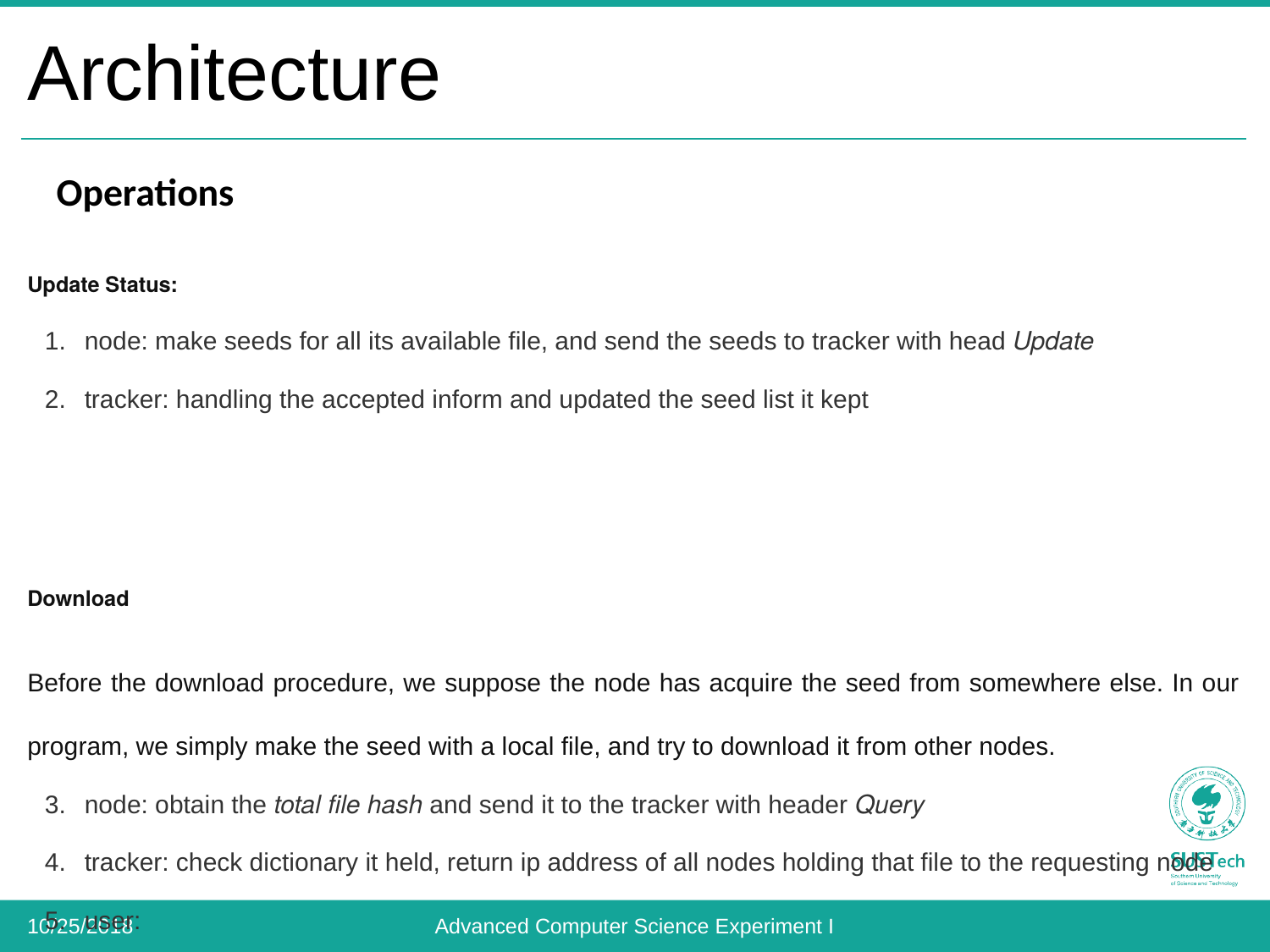

# Architecture
Operations
Update Status:
node: make seeds for all its available file, and send the seeds to tracker with head Update
tracker: handling the accepted inform and updated the seed list it kept

Download
Before the download procedure, we suppose the node has acquire the seed from somewhere else. In our program, we simply make the seed with a local file, and try to download it from other nodes.
node: obtain the total file hash and send it to the tracker with header Query
tracker: check dictionary it held, return ip address of all nodes holding that file to the requesting node
user:
Send seed with header Test to all address obtain from tracker, to see if the nodes with these addresses do have this file (perhaps they do not hold the requested file anymore, but they has not update file list to the tracker)
Download chunks of the file from nodes available.

10/25/2018
Advanced Computer Science Experiment I
6